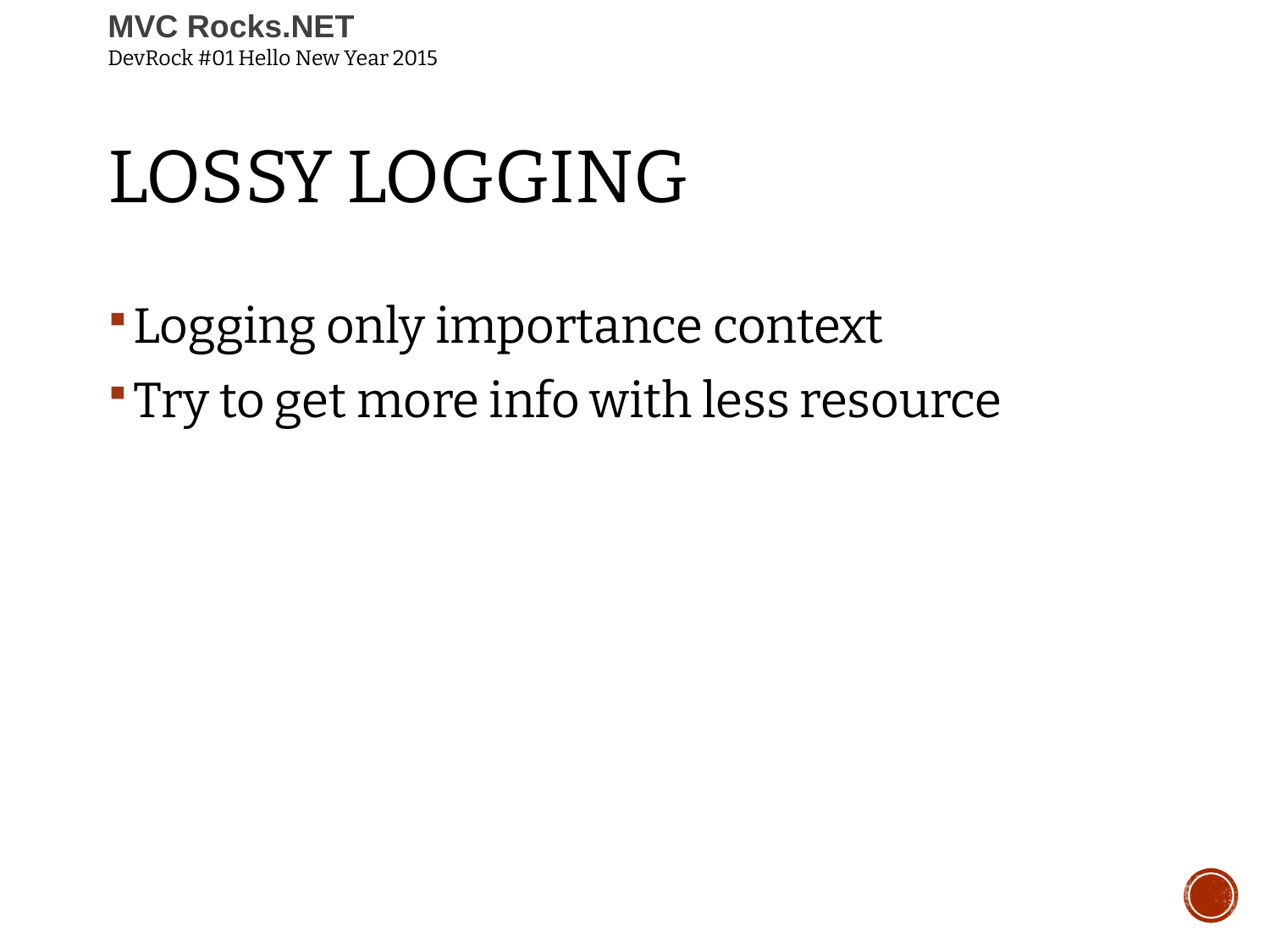

MVC Rocks.NET
DevRock #01 Hello New Year 2015
# Lossy Logging
Logging only importance context
Try to get more info with less resource